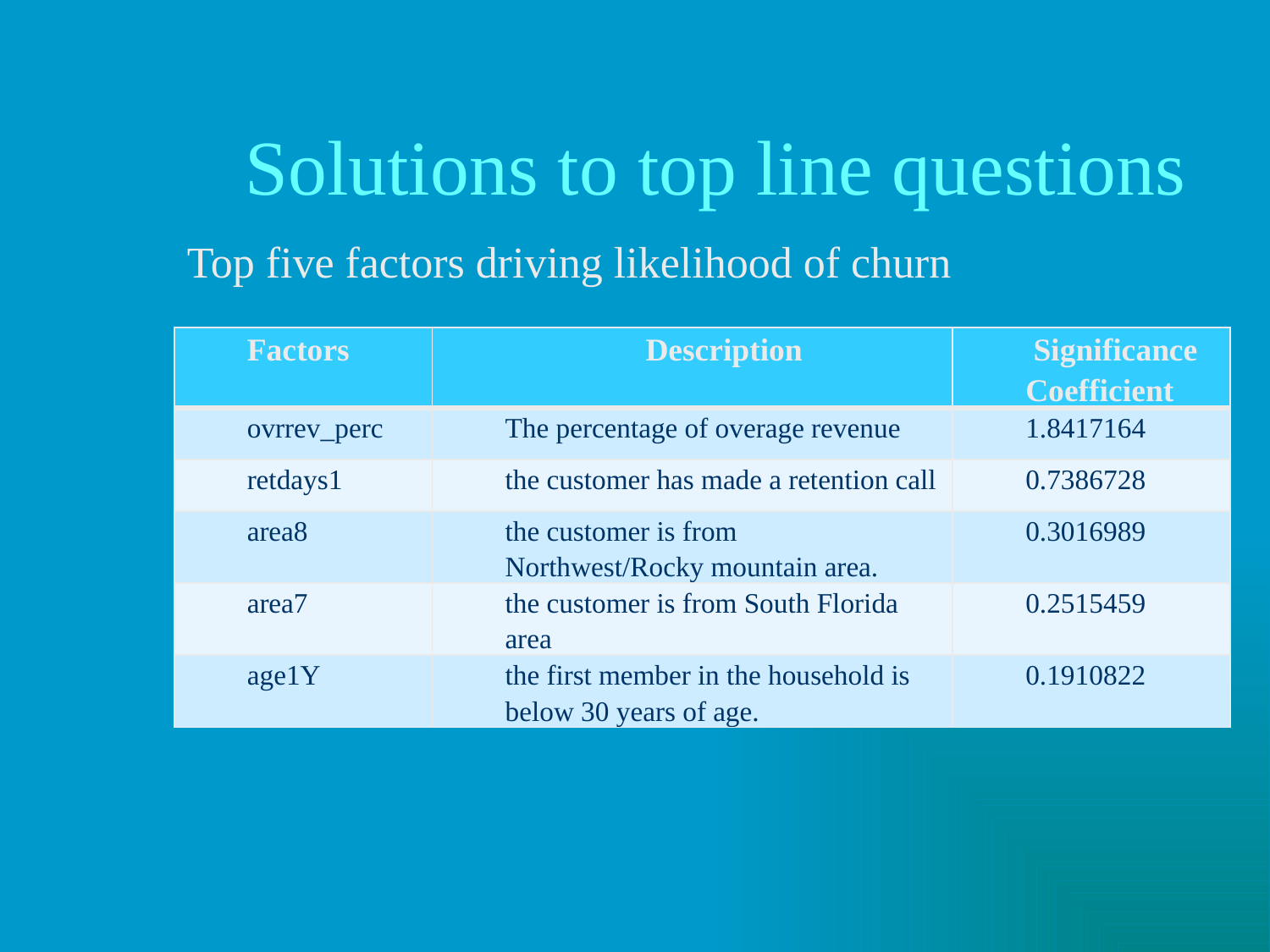

# Solutions to top line questions
Top five factors driving likelihood of churn

| Factors | Description | Significance Coefficient |
| --- | --- | --- |
| ovrrev\_perc | The percentage of overage revenue | 1.8417164 |
| retdays1 | the customer has made a retention call | 0.7386728 |
| area8 | the customer is from Northwest/Rocky mountain area. | 0.3016989 |
| area7 | the customer is from South Florida area | 0.2515459 |
| age1Y | the first member in the household is below 30 years of age. | 0.1910822 |